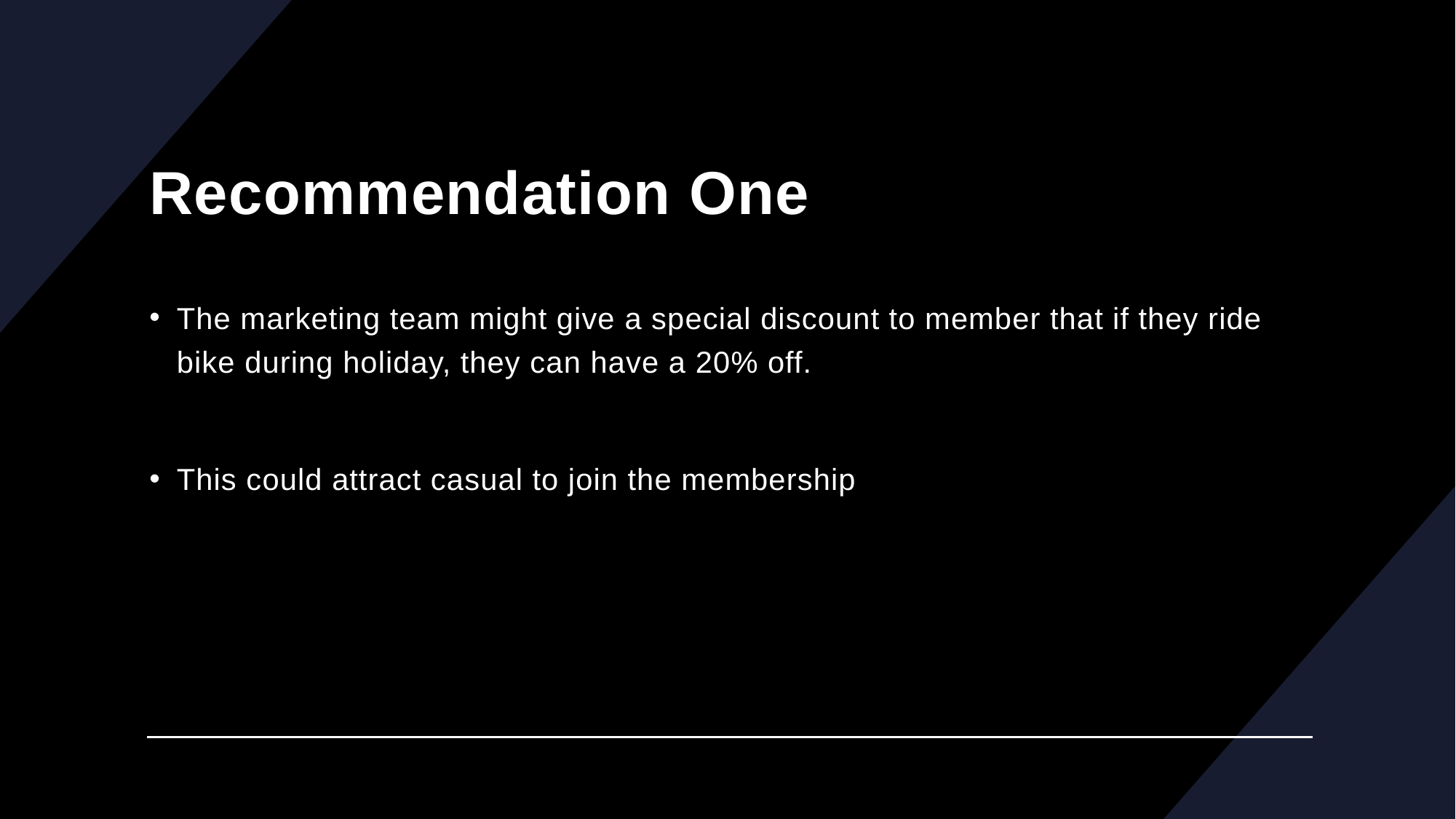

# Recommendation One
The marketing team might give a special discount to member that if they ride bike during holiday, they can have a 20% off.

This could attract casual to join the membership